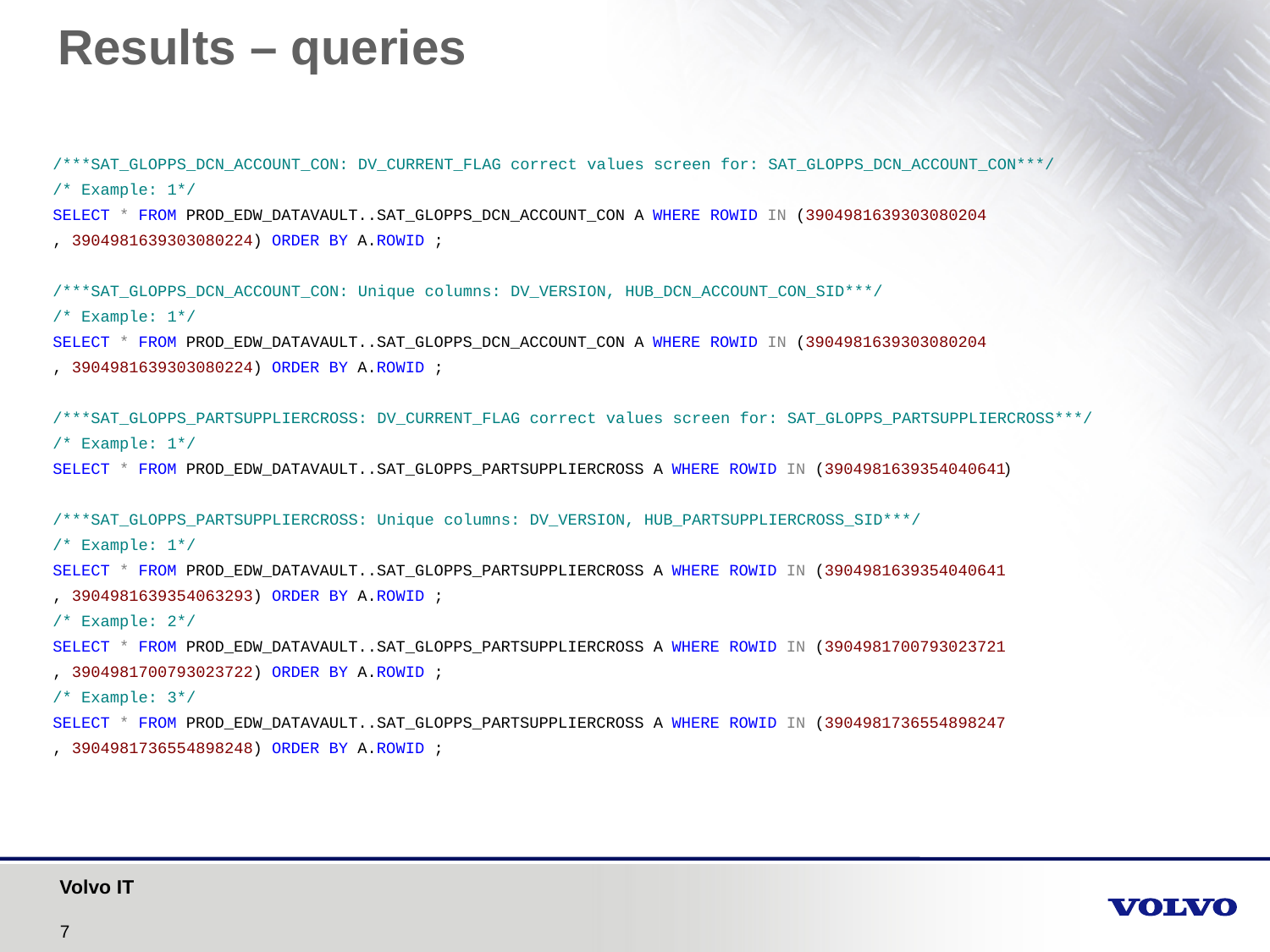

# Results – queries
/***SAT_GLOPPS_DCN_ACCOUNT_CON: DV_CURRENT_FLAG correct values screen for: SAT_GLOPPS_DCN_ACCOUNT_CON***/
/* Example: 1*/
SELECT * FROM PROD_EDW_DATAVAULT..SAT_GLOPPS_DCN_ACCOUNT_CON A WHERE ROWID IN (3904981639303080204
, 3904981639303080224) ORDER BY A.ROWID ;

/***SAT_GLOPPS_DCN_ACCOUNT_CON: Unique columns: DV_VERSION, HUB_DCN_ACCOUNT_CON_SID***/
/* Example: 1*/
SELECT * FROM PROD_EDW_DATAVAULT..SAT_GLOPPS_DCN_ACCOUNT_CON A WHERE ROWID IN (3904981639303080204
, 3904981639303080224) ORDER BY A.ROWID ;

/***SAT_GLOPPS_PARTSUPPLIERCROSS: DV_CURRENT_FLAG correct values screen for: SAT_GLOPPS_PARTSUPPLIERCROSS***/
/* Example: 1*/
SELECT * FROM PROD_EDW_DATAVAULT..SAT_GLOPPS_PARTSUPPLIERCROSS A WHERE ROWID IN (3904981639354040641)

/***SAT_GLOPPS_PARTSUPPLIERCROSS: Unique columns: DV_VERSION, HUB_PARTSUPPLIERCROSS_SID***/
/* Example: 1*/
SELECT * FROM PROD_EDW_DATAVAULT..SAT_GLOPPS_PARTSUPPLIERCROSS A WHERE ROWID IN (3904981639354040641
, 3904981639354063293) ORDER BY A.ROWID ;
/* Example: 2*/
SELECT * FROM PROD_EDW_DATAVAULT..SAT_GLOPPS_PARTSUPPLIERCROSS A WHERE ROWID IN (3904981700793023721
, 3904981700793023722) ORDER BY A.ROWID ;
/* Example: 3*/
SELECT * FROM PROD_EDW_DATAVAULT..SAT_GLOPPS_PARTSUPPLIERCROSS A WHERE ROWID IN (3904981736554898247
, 3904981736554898248) ORDER BY A.ROWID ;

7